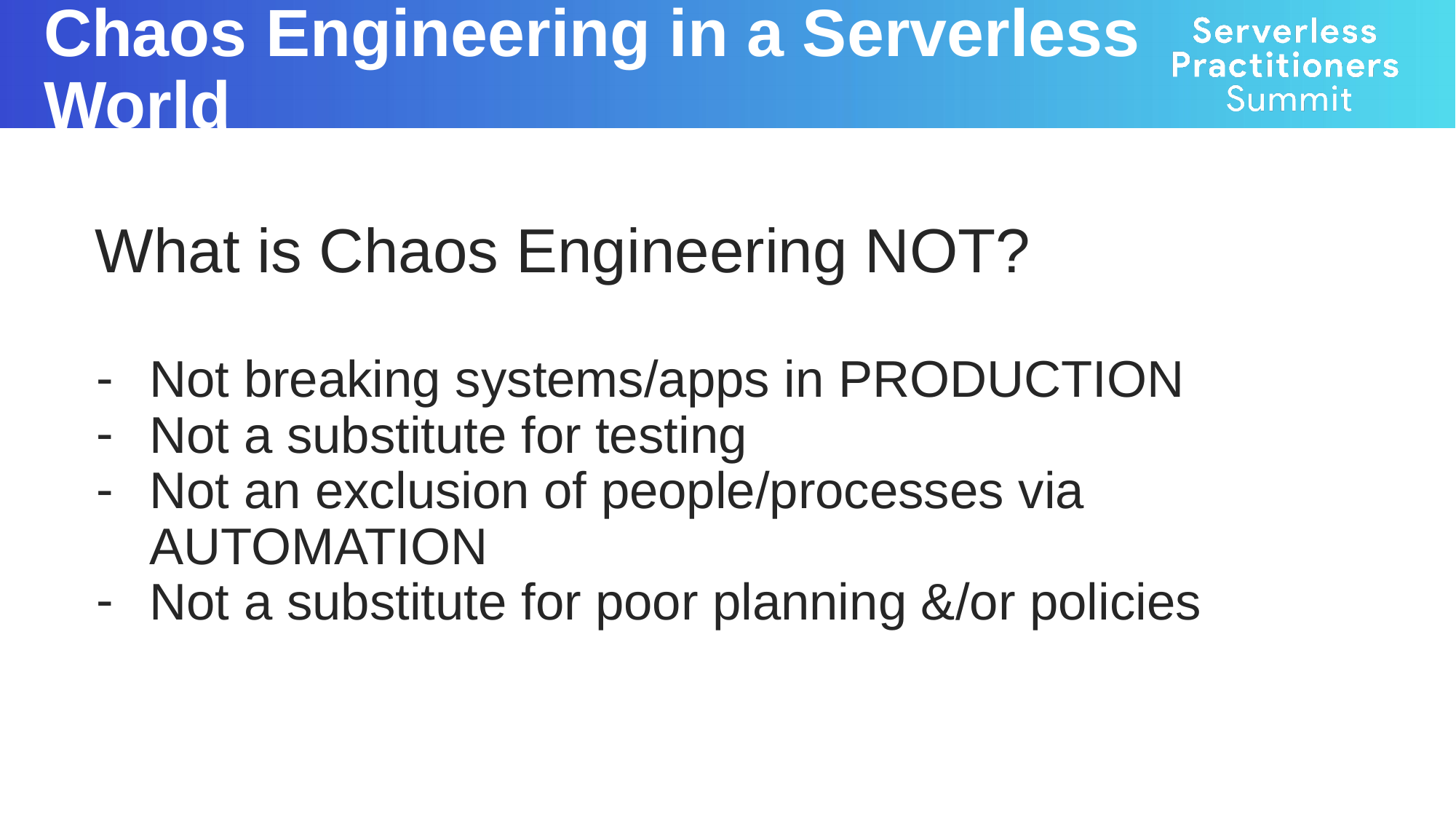

Chaos Engineering in a Serverless World
What is Chaos Engineering NOT?

Not breaking systems/apps in PRODUCTION
Not a substitute for testing
Not an exclusion of people/processes via AUTOMATION
Not a substitute for poor planning &/or policies